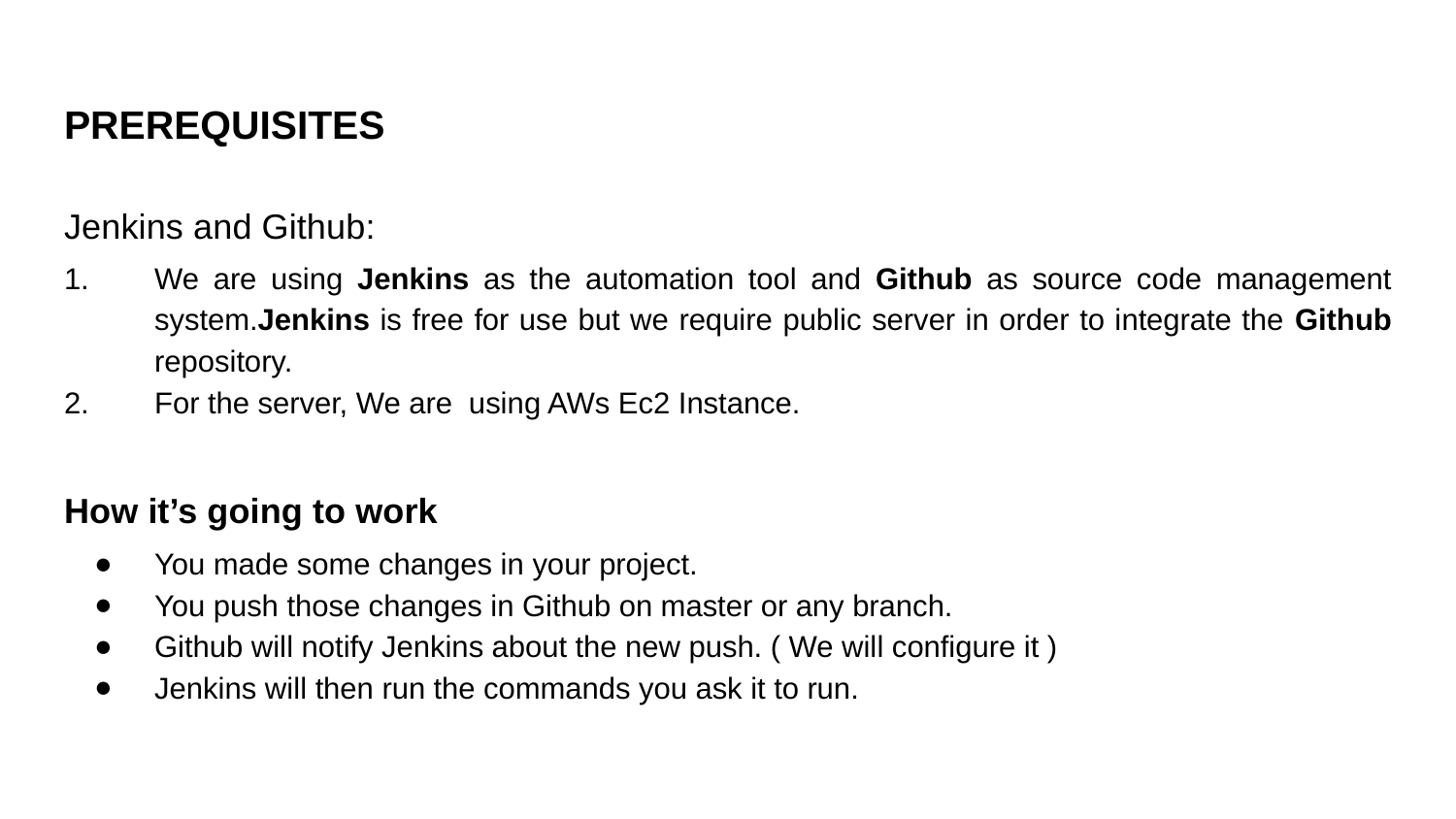

# PREREQUISITES

Jenkins and Github:
We are using Jenkins as the automation tool and Github as source code management system.Jenkins is free for use but we require public server in order to integrate the Github repository.
For the server, We are  using AWs Ec2 Instance.

How it’s going to work
You made some changes in your project.
You push those changes in Github on master or any branch.
Github will notify Jenkins about the new push. ( We will configure it )
Jenkins will then run the commands you ask it to run.